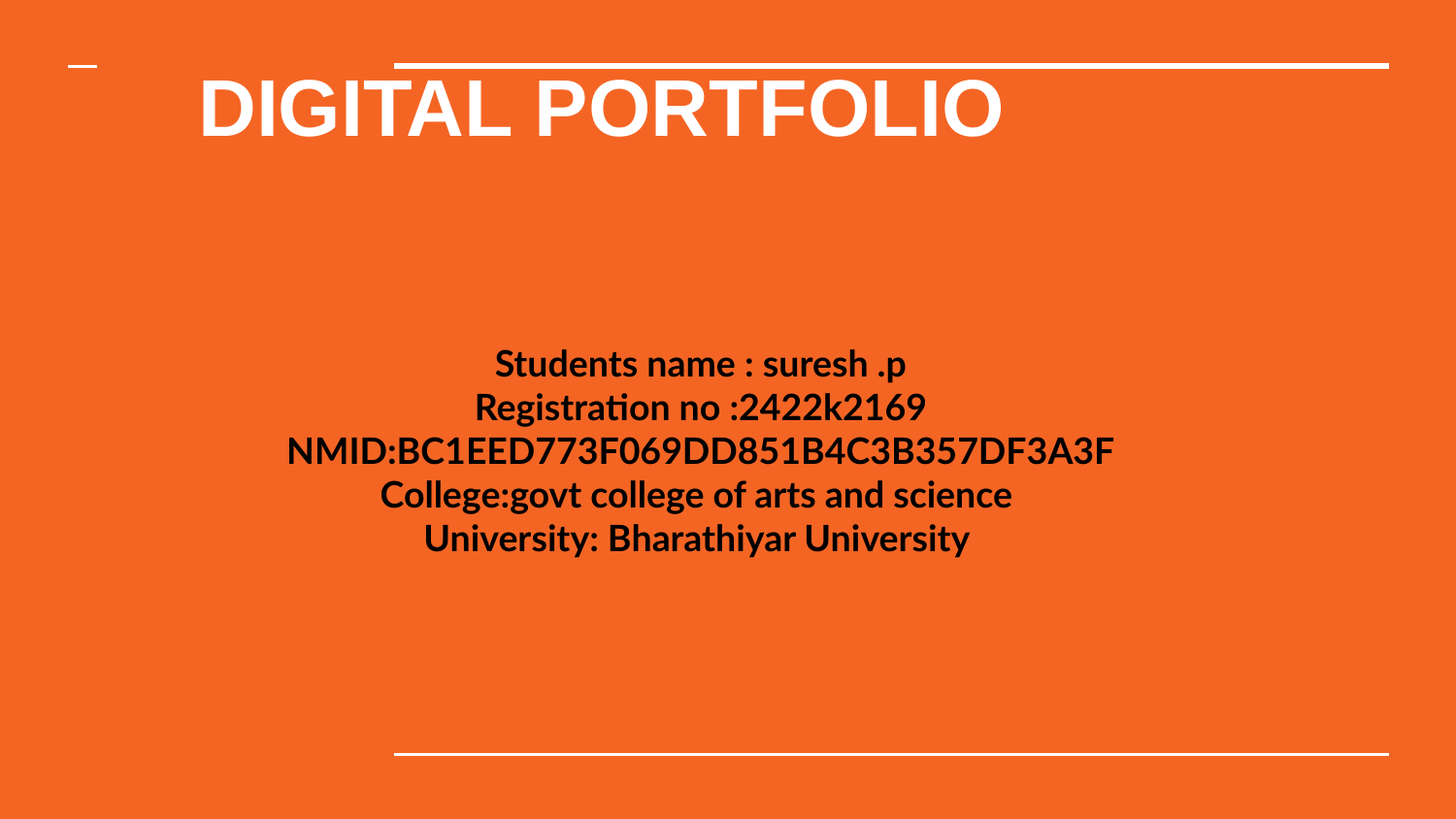

# DIGITAL PORTFOLIO
Students name : suresh .p
Registration no :2422k2169
NMID:BC1EED773F069DD851B4C3B357DF3A3F
College:govt college of arts and science
University: Bharathiyar University